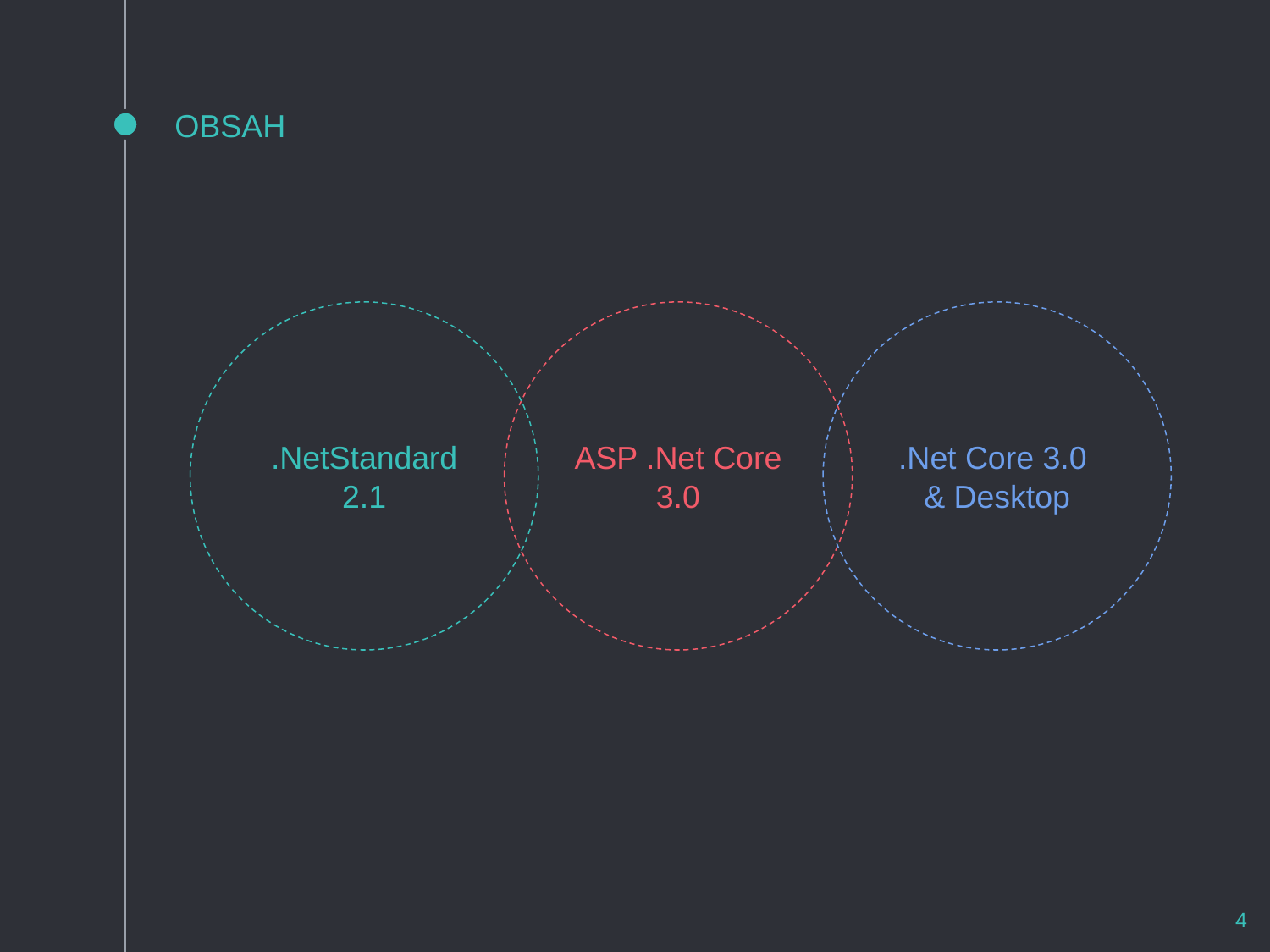

# OBSAH
.NetStandard 2.1
ASP .Net Core 3.0
.Net Core 3.0
& Desktop
4